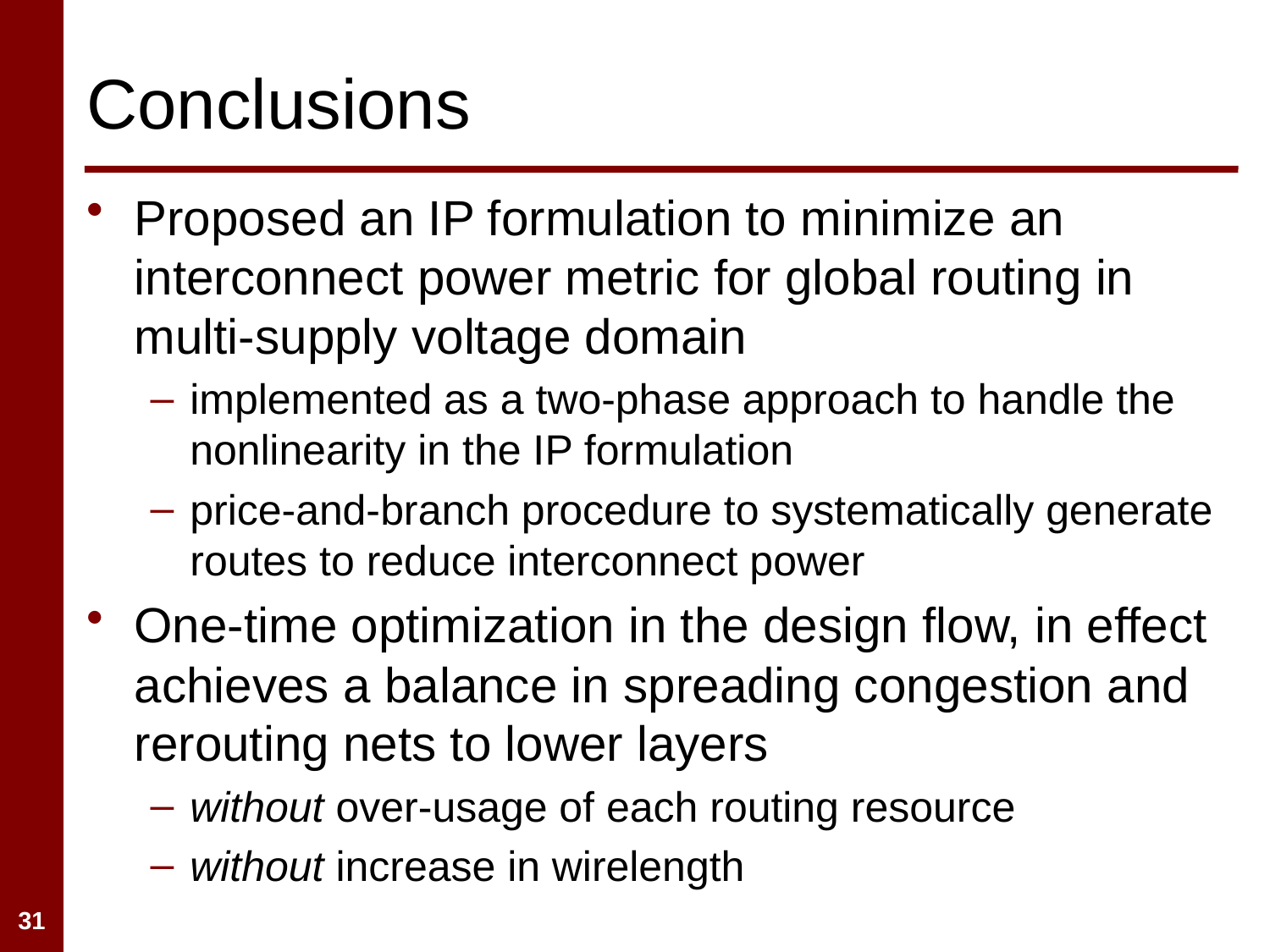

# Conclusions
Proposed an IP formulation to minimize an interconnect power metric for global routing in multi-supply voltage domain
implemented as a two-phase approach to handle the nonlinearity in the IP formulation
price-and-branch procedure to systematically generate routes to reduce interconnect power
One-time optimization in the design flow, in effect achieves a balance in spreading congestion and rerouting nets to lower layers
without over-usage of each routing resource
without increase in wirelength